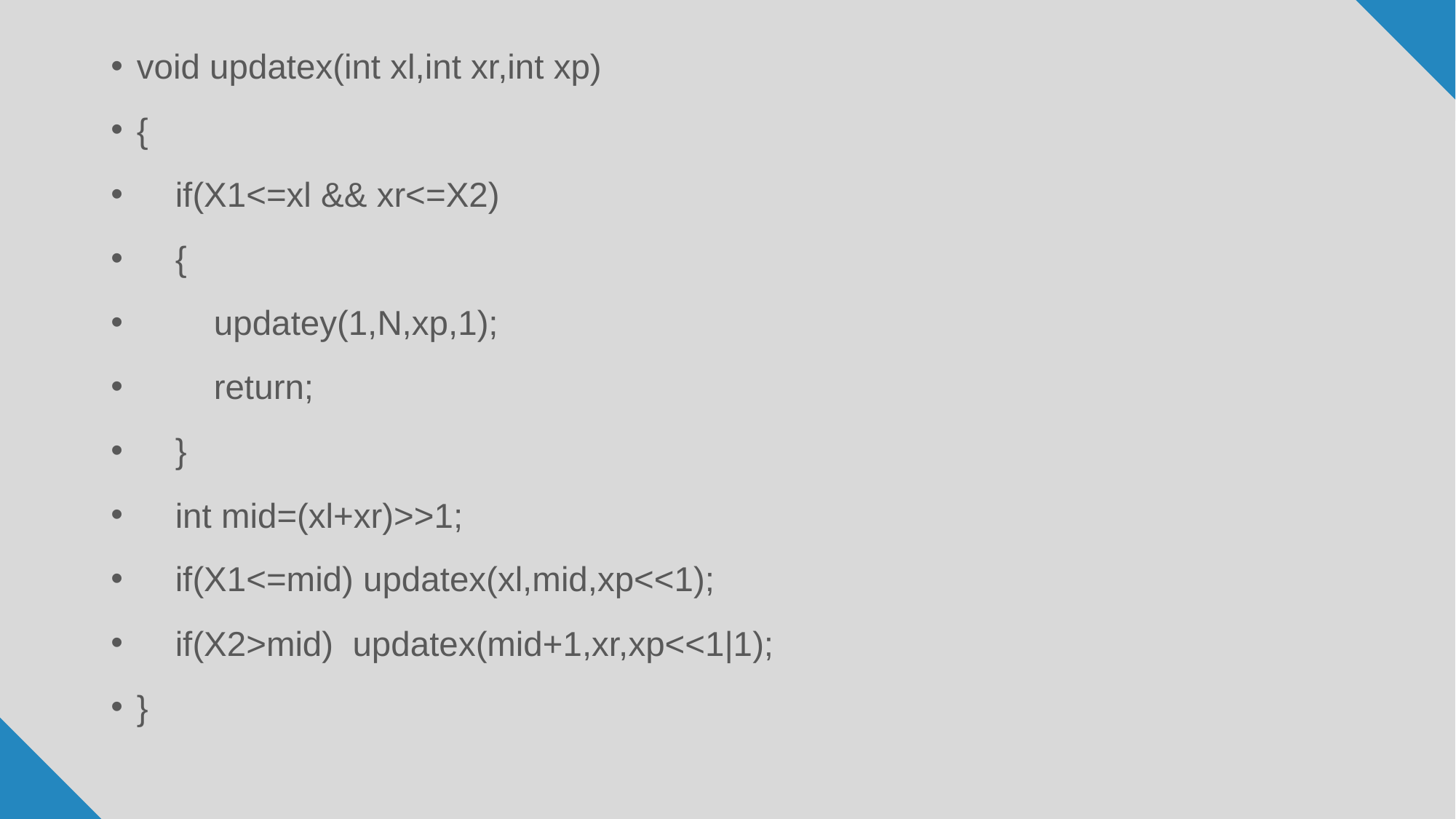

void updatex(int xl,int xr,int xp)
{
    if(X1<=xl && xr<=X2)
    {
        updatey(1,N,xp,1);
        return;
    }
    int mid=(xl+xr)>>1;
    if(X1<=mid) updatex(xl,mid,xp<<1);
    if(X2>mid)  updatex(mid+1,xr,xp<<1|1);
}